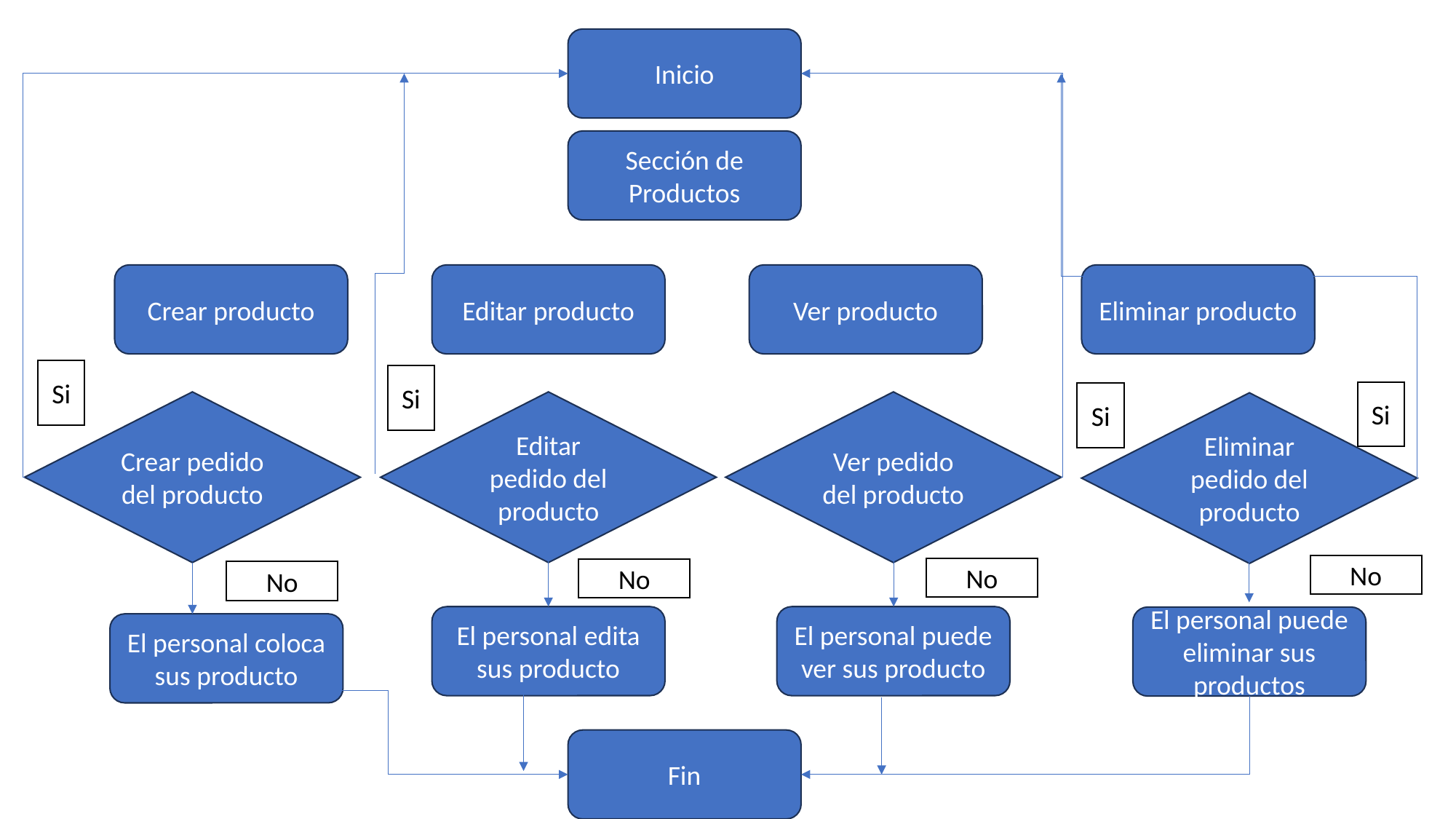

Inicio
Sección de Productos
Crear producto
Editar producto
Ver producto
Eliminar producto
Si
Si
Si
Si
Crear pedido del producto
Editar pedido del producto
Ver pedido del producto
Eliminar pedido del producto
No
No
No
No
El personal edita sus producto
El personal puede ver sus producto
El personal puede eliminar sus productos
El personal coloca sus producto
Fin